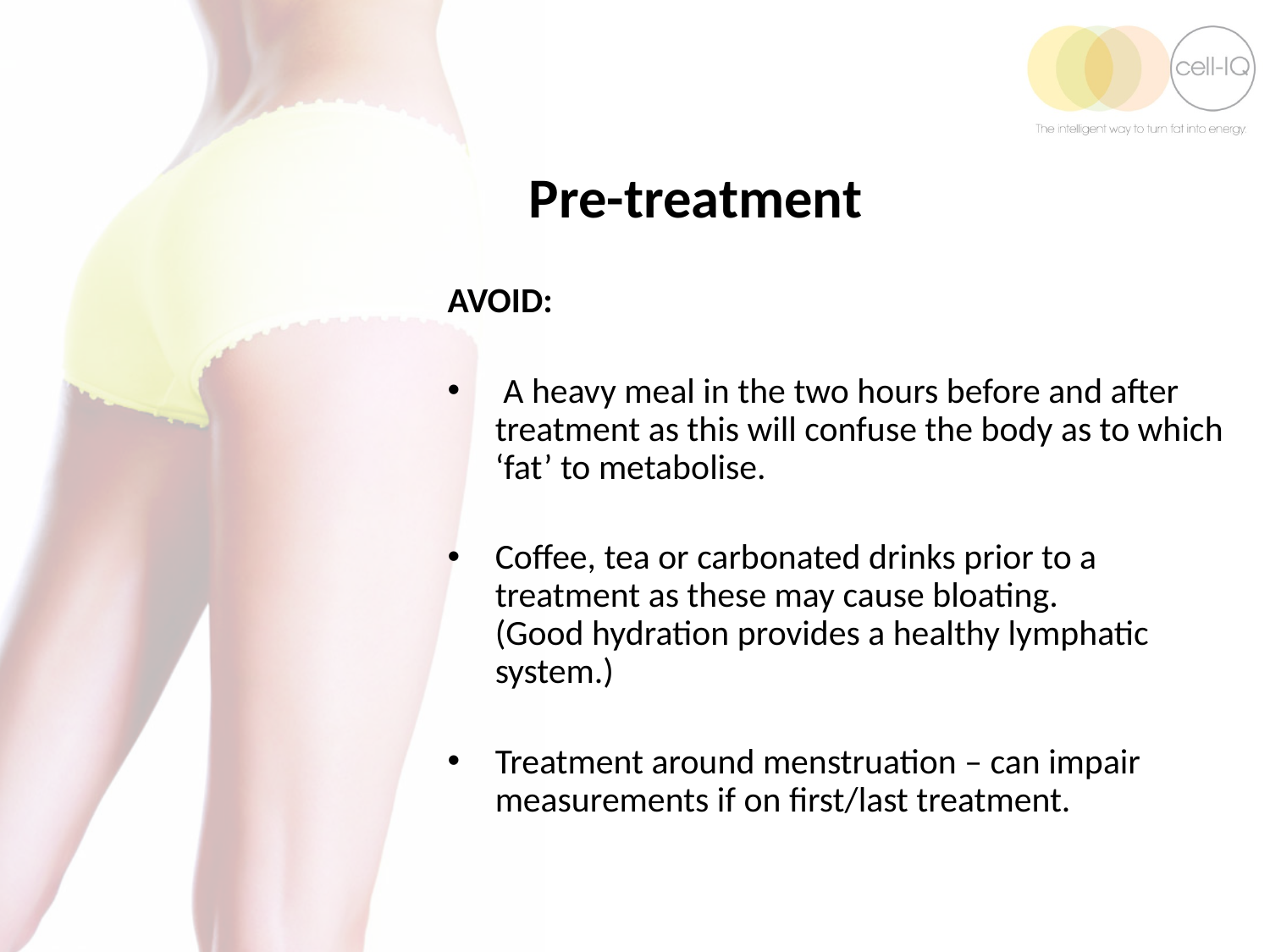

Pre-treatment
AVOID:

 A heavy meal in the two hours before and after treatment as this will confuse the body as to which ‘fat’ to metabolise.

Coffee, tea or carbonated drinks prior to a treatment as these may cause bloating.                     (Good hydration provides a healthy lymphatic system.)

Treatment around menstruation – can impair measurements if on first/last treatment.